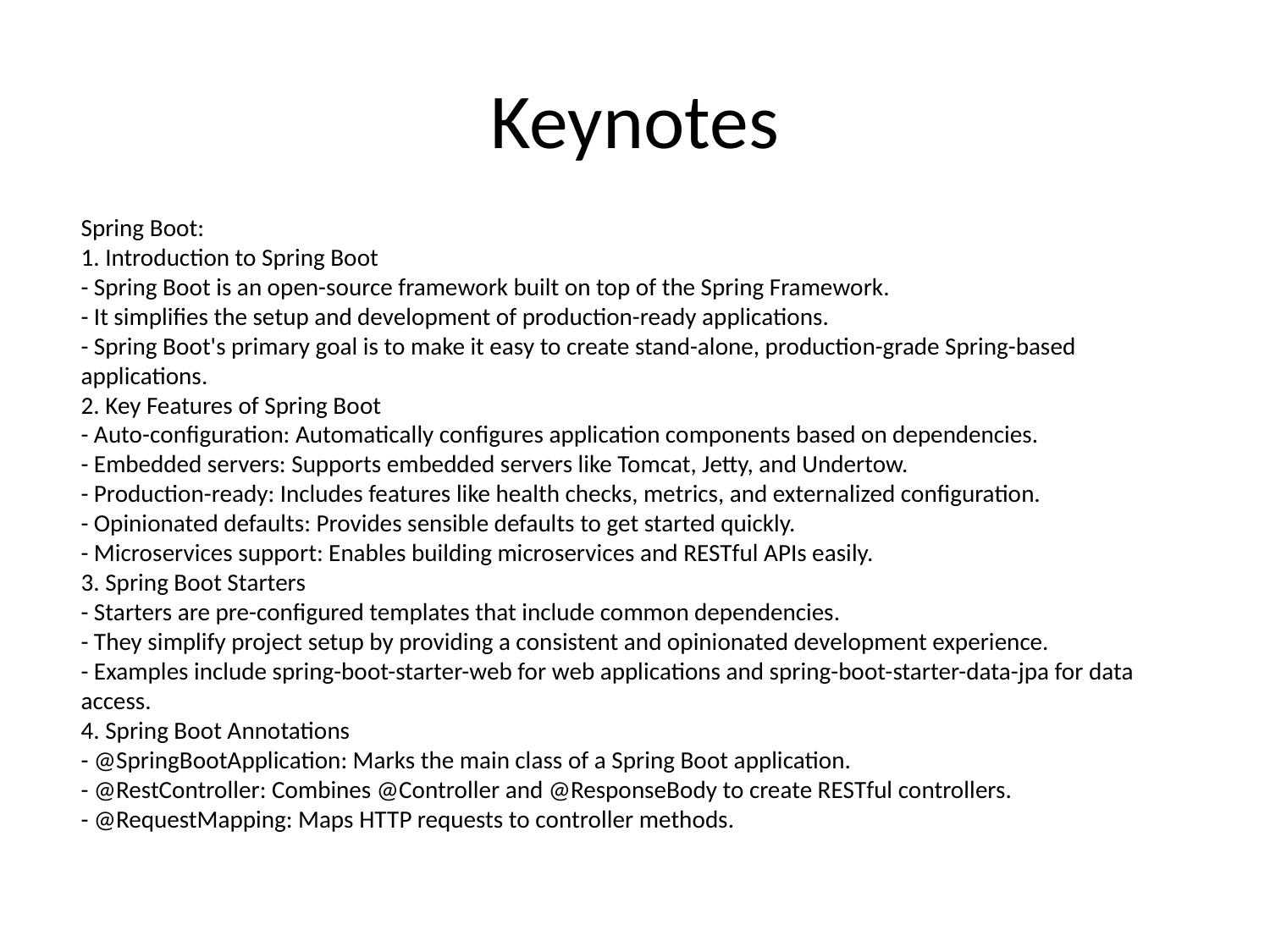

# Keynotes
Spring Boot:
1. Introduction to Spring Boot
- Spring Boot is an open-source framework built on top of the Spring Framework.
- It simplifies the setup and development of production-ready applications.
- Spring Boot's primary goal is to make it easy to create stand-alone, production-grade Spring-based applications.
2. Key Features of Spring Boot
- Auto-configuration: Automatically configures application components based on dependencies.
- Embedded servers: Supports embedded servers like Tomcat, Jetty, and Undertow.
- Production-ready: Includes features like health checks, metrics, and externalized configuration.
- Opinionated defaults: Provides sensible defaults to get started quickly.
- Microservices support: Enables building microservices and RESTful APIs easily.
3. Spring Boot Starters
- Starters are pre-configured templates that include common dependencies.
- They simplify project setup by providing a consistent and opinionated development experience.
- Examples include spring-boot-starter-web for web applications and spring-boot-starter-data-jpa for data access.
4. Spring Boot Annotations
- @SpringBootApplication: Marks the main class of a Spring Boot application.
- @RestController: Combines @Controller and @ResponseBody to create RESTful controllers.
- @RequestMapping: Maps HTTP requests to controller methods.